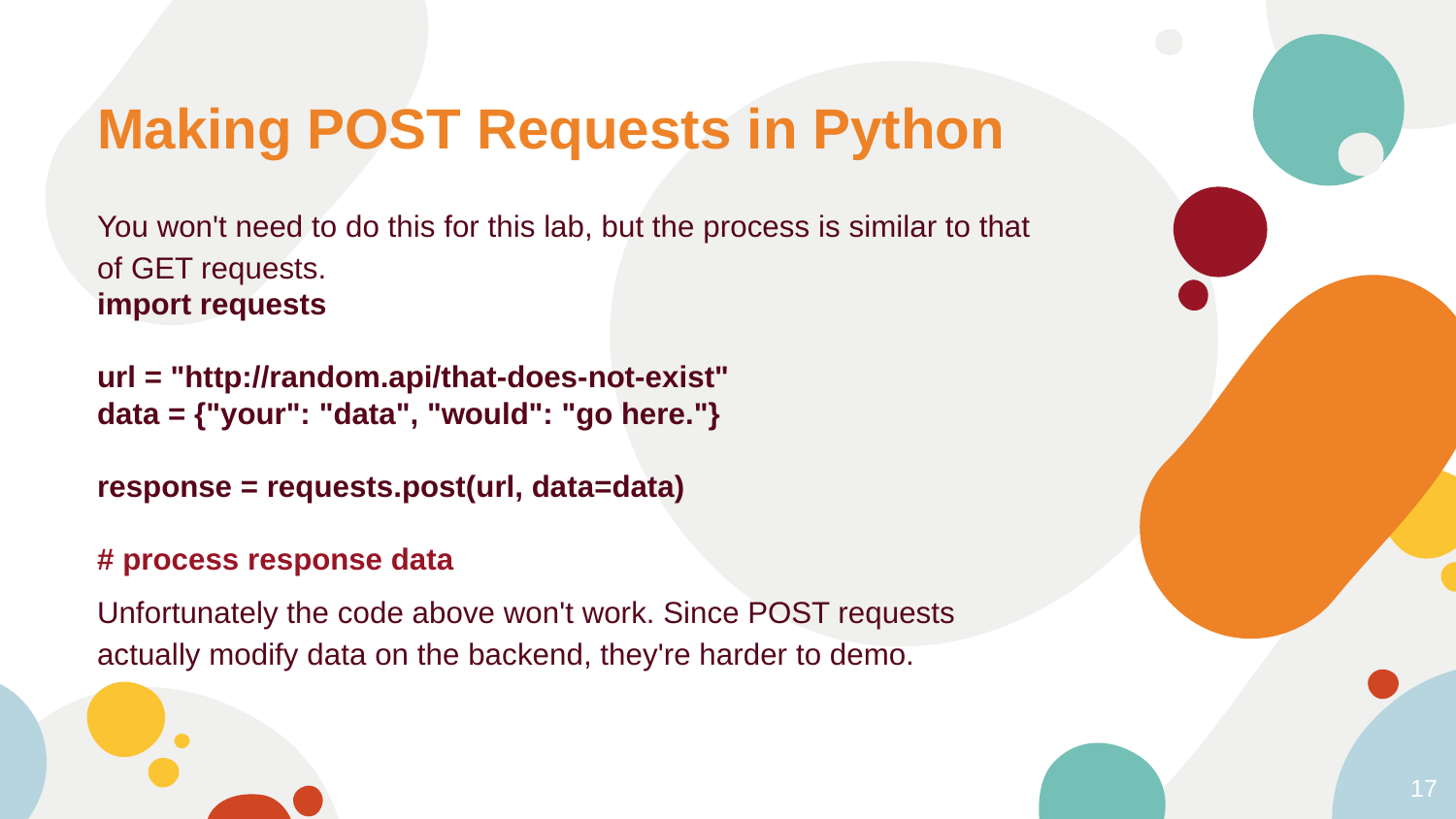

# Making POST Requests in Python
You won't need to do this for this lab, but the process is similar to that of GET requests.
import requests

url = "http://random.api/that-does-not-exist"
data = {"your": "data", "would": "go here."}

response = requests.post(url, data=data)

# process response data
Unfortunately the code above won't work. Since POST requests actually modify data on the backend, they're harder to demo.
17